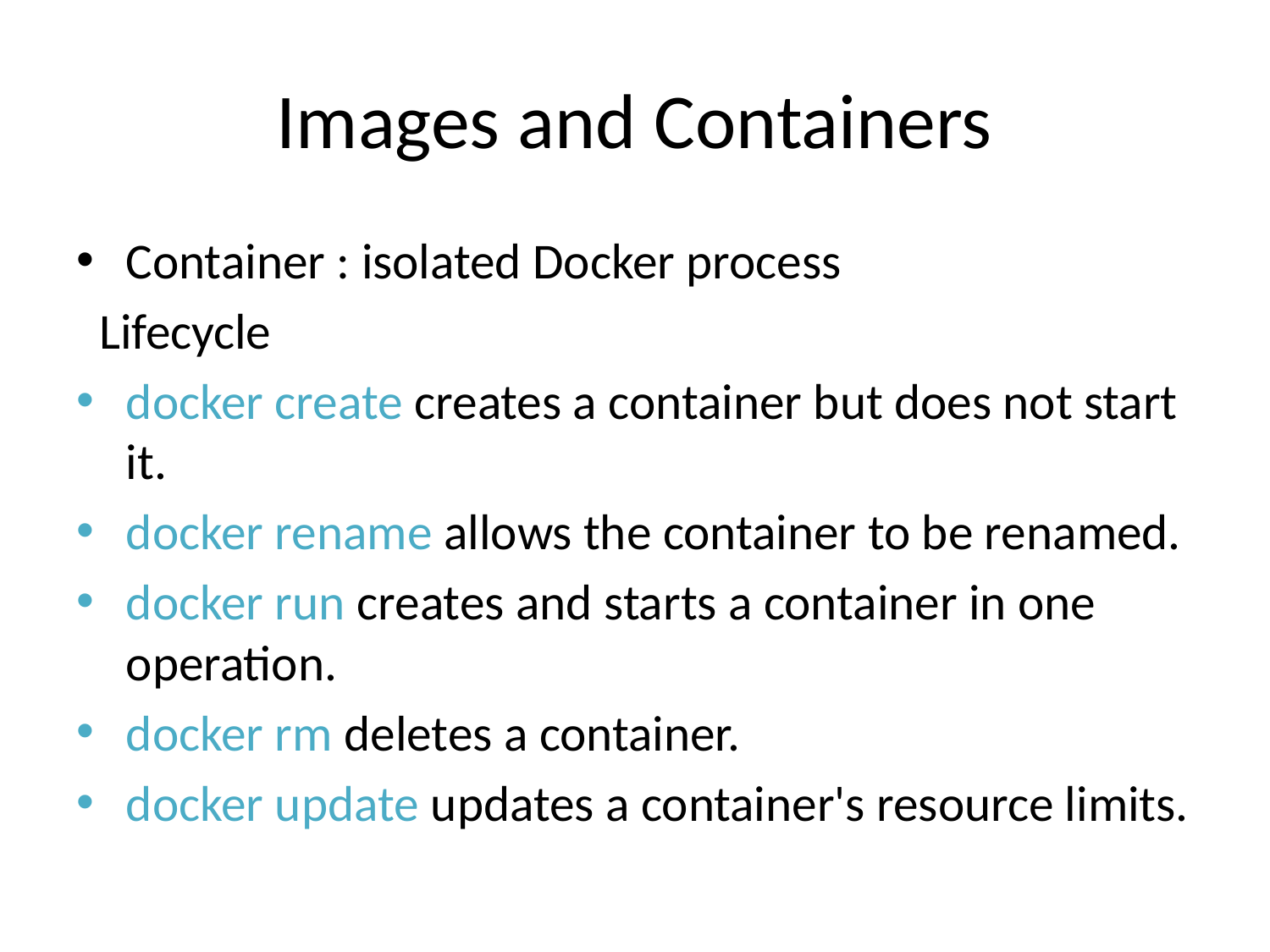

# Images and Containers
Container : isolated Docker process
  Lifecycle
docker create creates a container but does not start it.
docker rename allows the container to be renamed.
docker run creates and starts a container in one operation.
docker rm deletes a container.
docker update updates a container's resource limits.